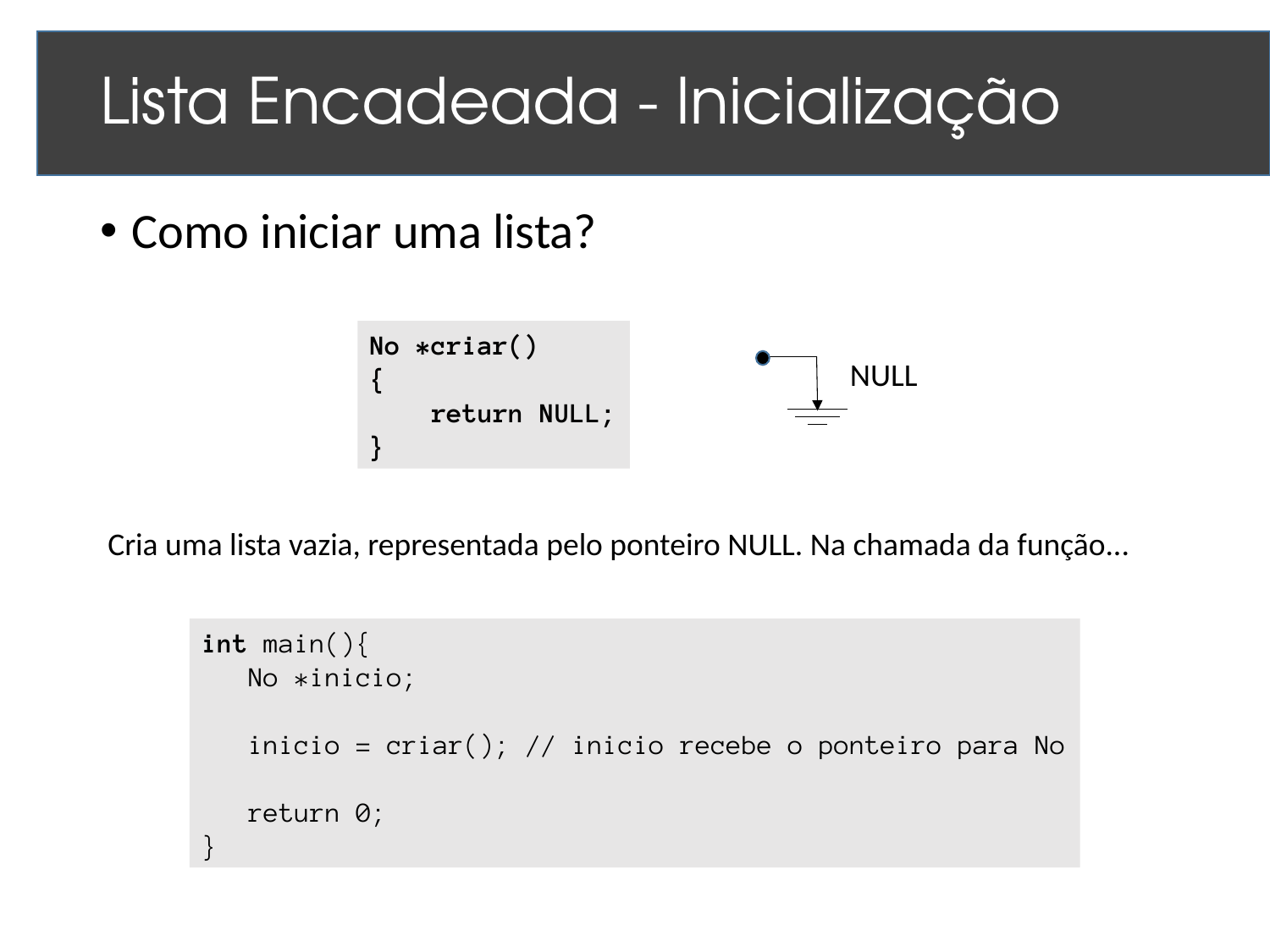

# Lista Encadeada - Inicialização

Como iniciar uma lista?
No *criar()
{
    return NULL;
}
NULL

Cria uma lista vazia, representada pelo ponteiro NULL. Na chamada da função...
int main(){
   No *inicio;

   inicio = criar(); // inicio recebe o ponteiro para No

   return 0;
}